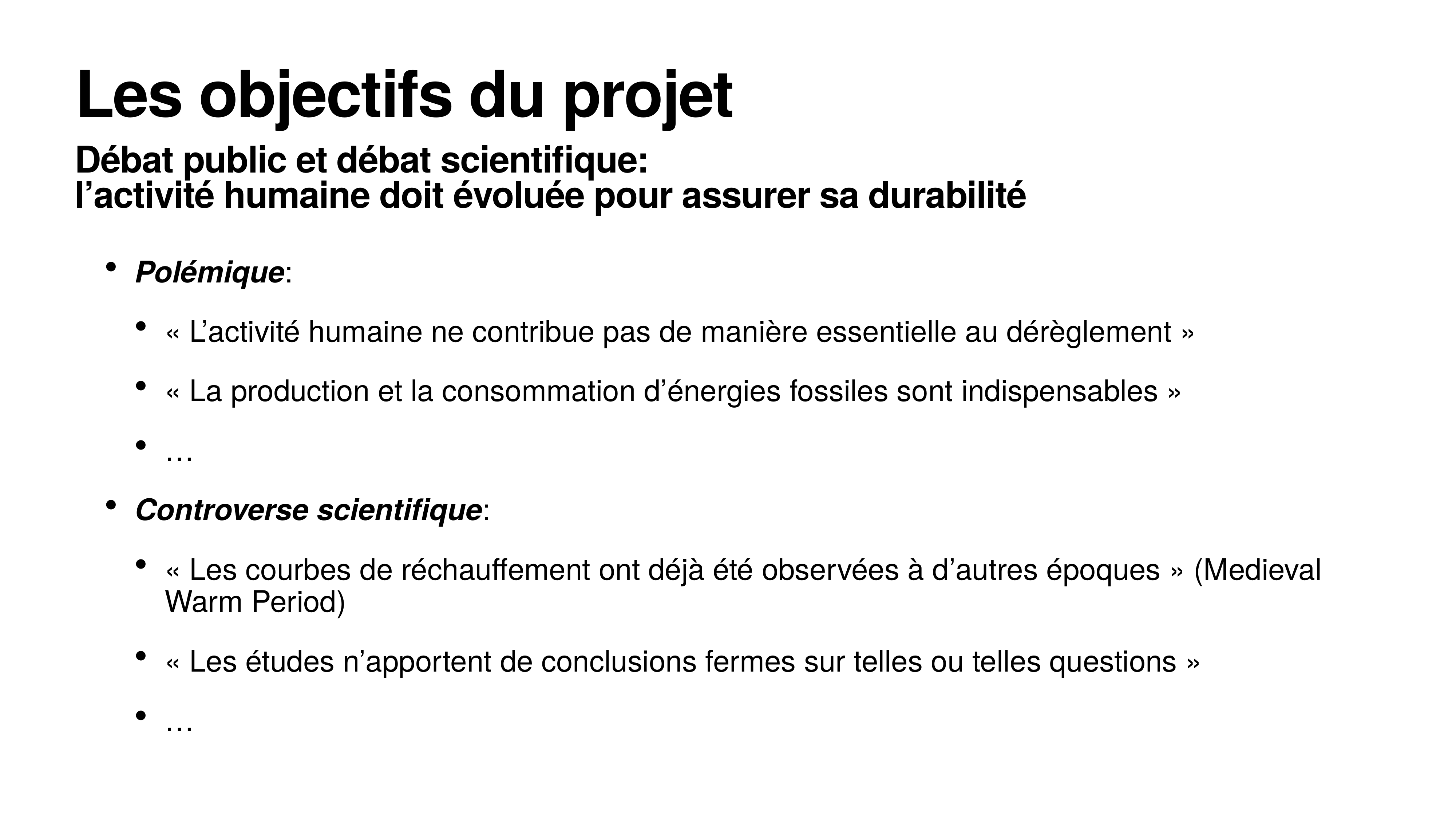

# Les objectifs du projet
Débat public et débat scientifique:
l’activité humaine doit évoluée pour assurer sa durabilité
Polémique:
« L’activité humaine ne contribue pas de manière essentielle au dérèglement »
« La production et la consommation d’énergies fossiles sont indispensables »
…
Controverse scientifique:
« Les courbes de réchauffement ont déjà été observées à d’autres époques » (Medieval Warm Period)
« Les études n’apportent de conclusions fermes sur telles ou telles questions »
…